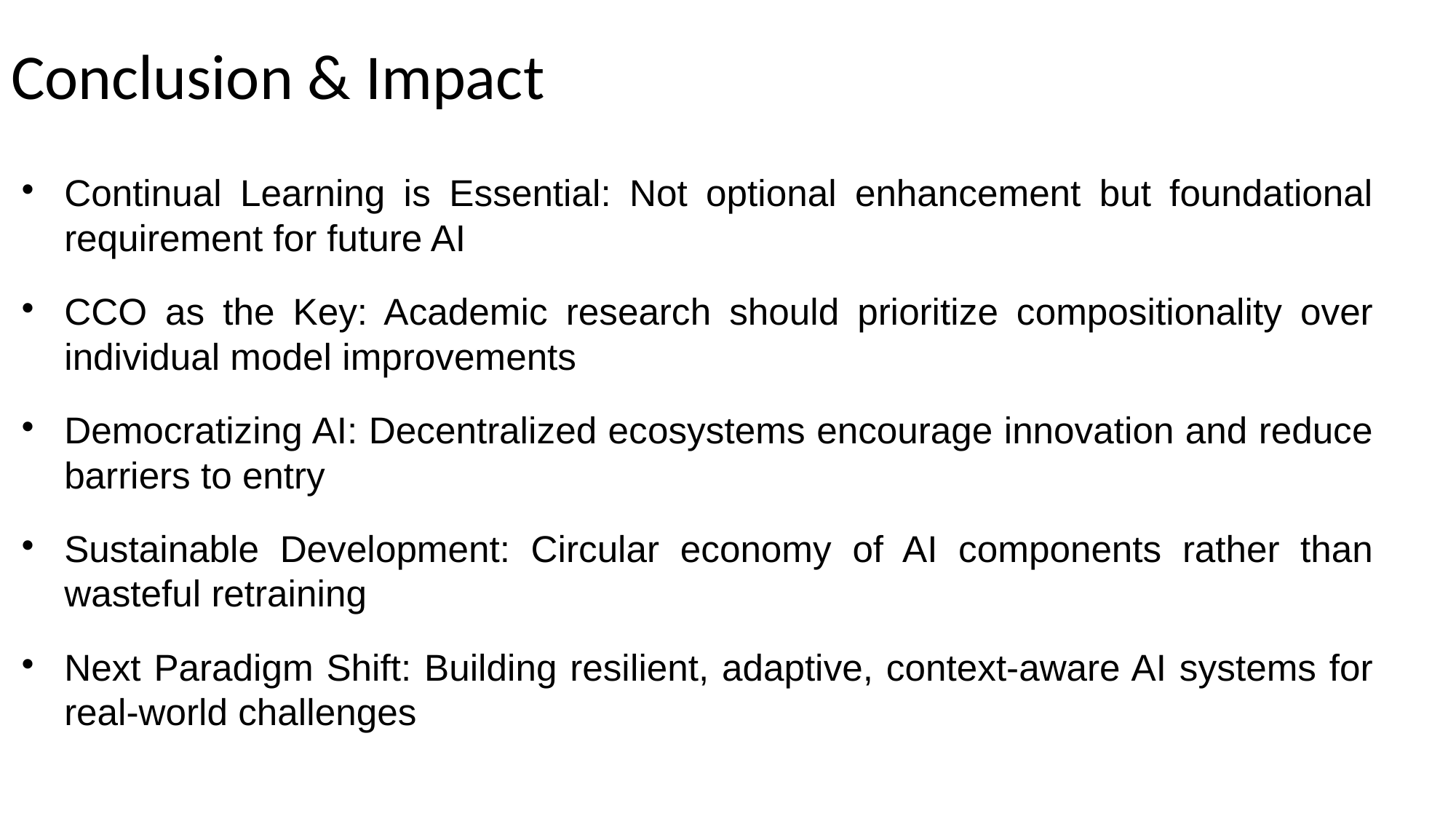

# Conclusion & Impact
Continual Learning is Essential: Not optional enhancement but foundational requirement for future AI
CCO as the Key: Academic research should prioritize compositionality over individual model improvements
Democratizing AI: Decentralized ecosystems encourage innovation and reduce barriers to entry
Sustainable Development: Circular economy of AI components rather than wasteful retraining
Next Paradigm Shift: Building resilient, adaptive, context-aware AI systems for real-world challenges